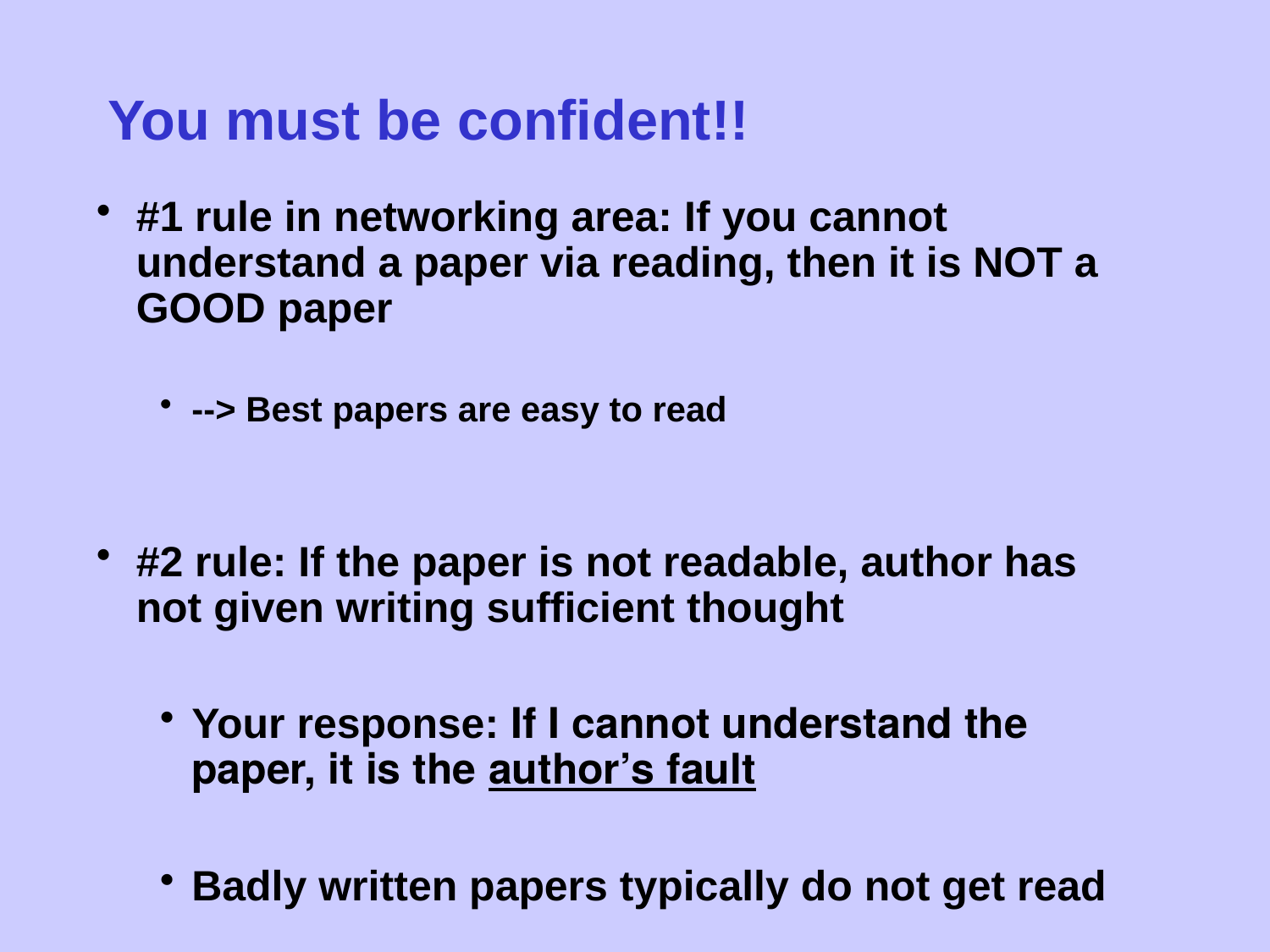

You must be confident!!
#1 rule in networking area: If you cannot understand a paper via reading, then it is NOT a GOOD paper

--> Best papers are easy to read

#2 rule: If the paper is not readable, author has not given writing sufficient thought

Your response: If I cannot understand the paper, it is the author’s fault

Badly written papers typically do not get read